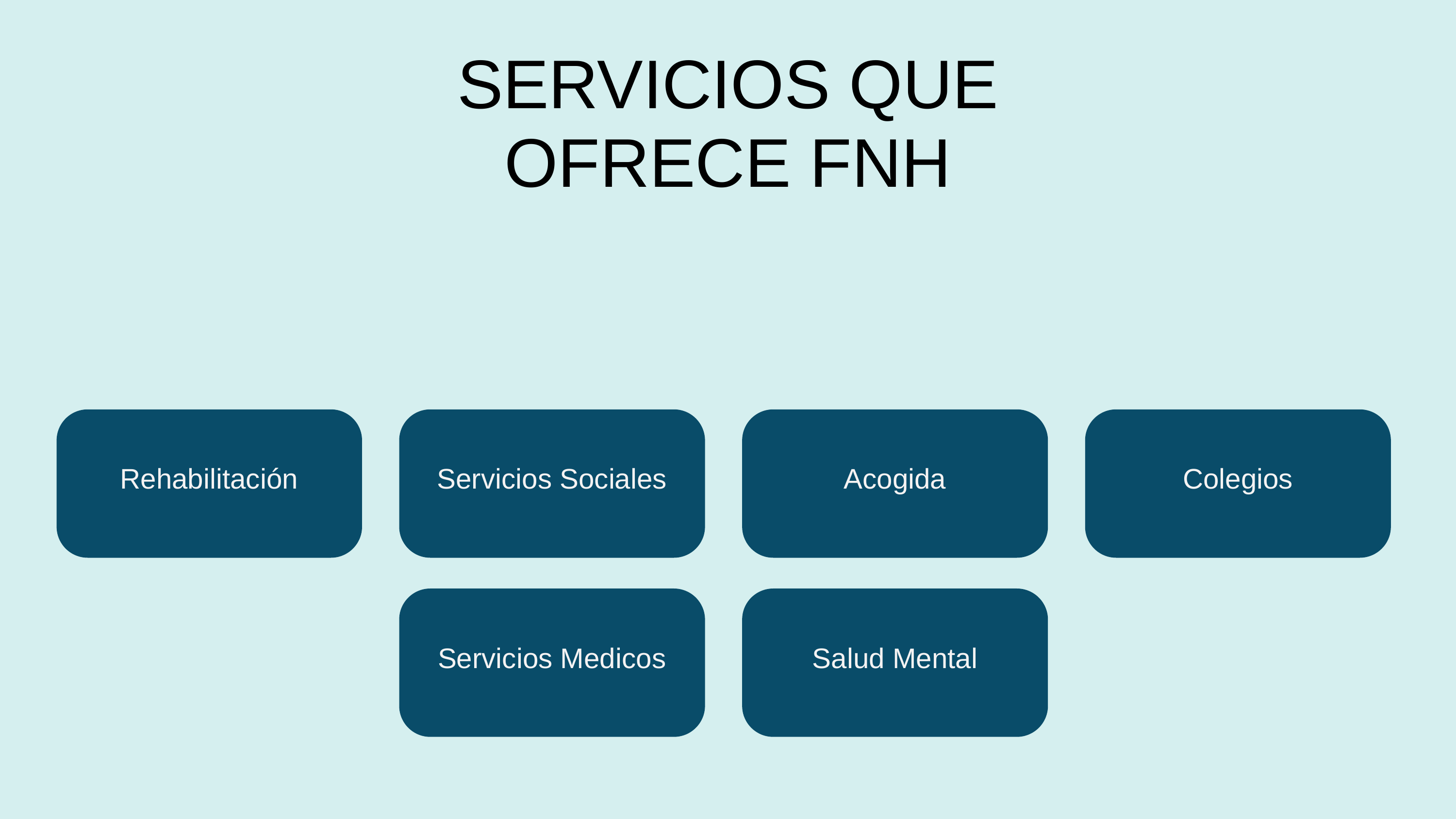

SERVICIOS QUE OFRECE FNH

Rehabilitación

Servicios Sociales

Acogida

Colegios

Servicios Medicos

Salud Mental